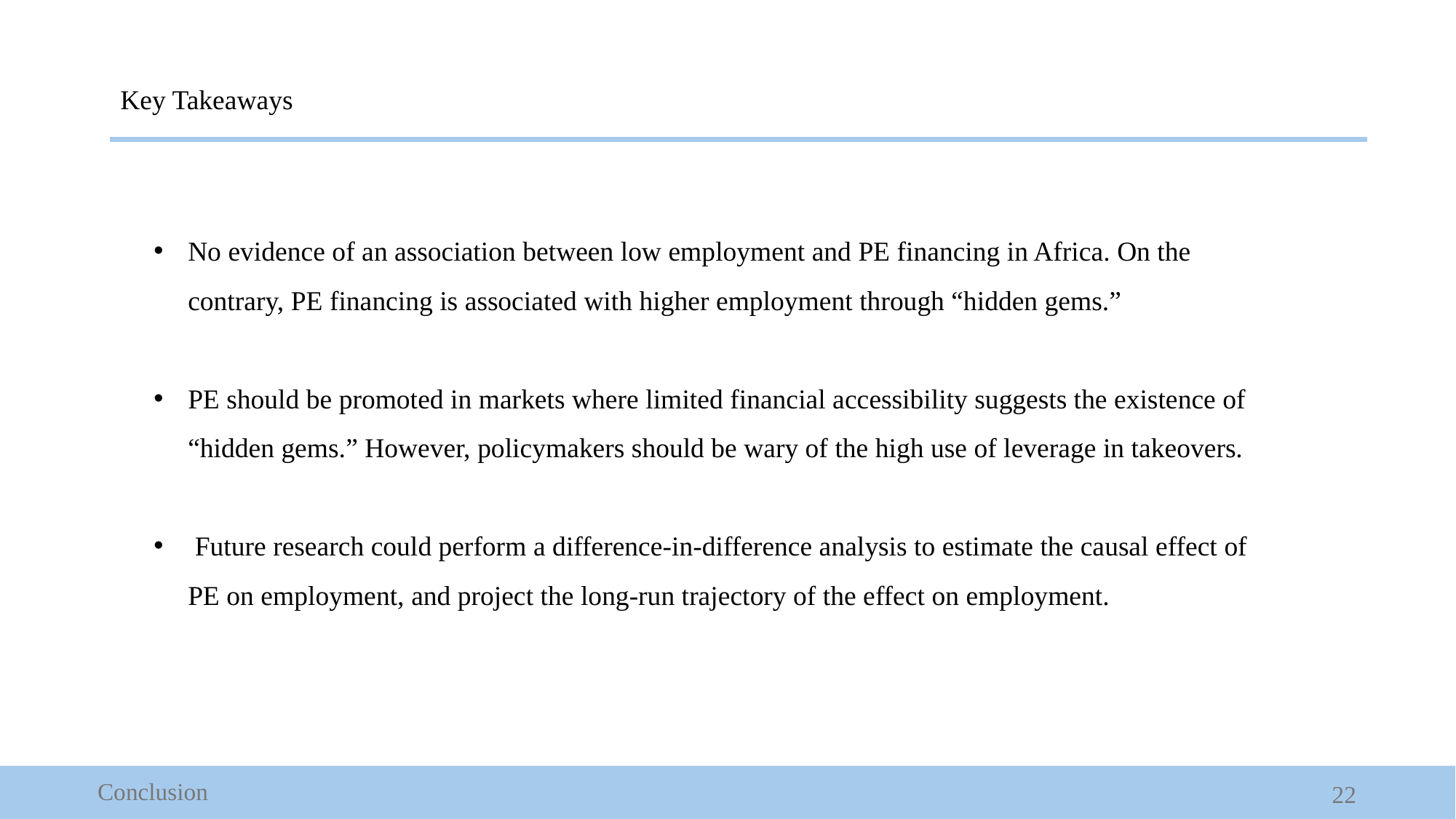

Key Takeaways
No evidence of an association between low employment and PE financing in Africa. On the contrary, PE financing is associated with higher employment through “hidden gems.”

PE should be promoted in markets where limited financial accessibility suggests the existence of “hidden gems.” However, policymakers should be wary of the high use of leverage in takeovers.

 Future research could perform a difference-in-difference analysis to estimate the causal effect of PE on employment, and project the long-run trajectory of the effect on employment.

Conclusion
22